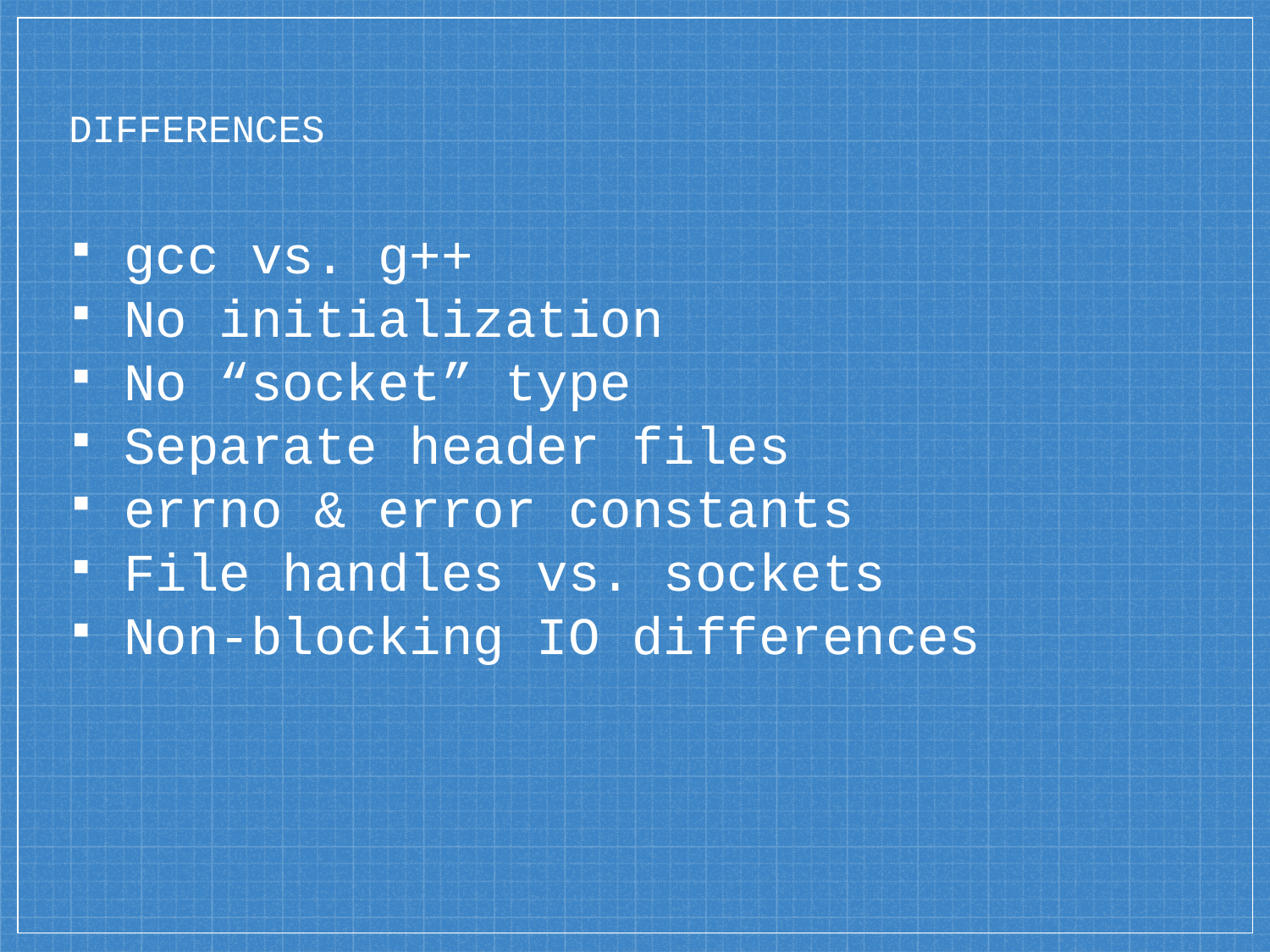

# DIFFERENCES
gcc vs. g++
No initialization
No “socket” type
Separate header files
errno & error constants
File handles vs. sockets
Non-blocking IO differences